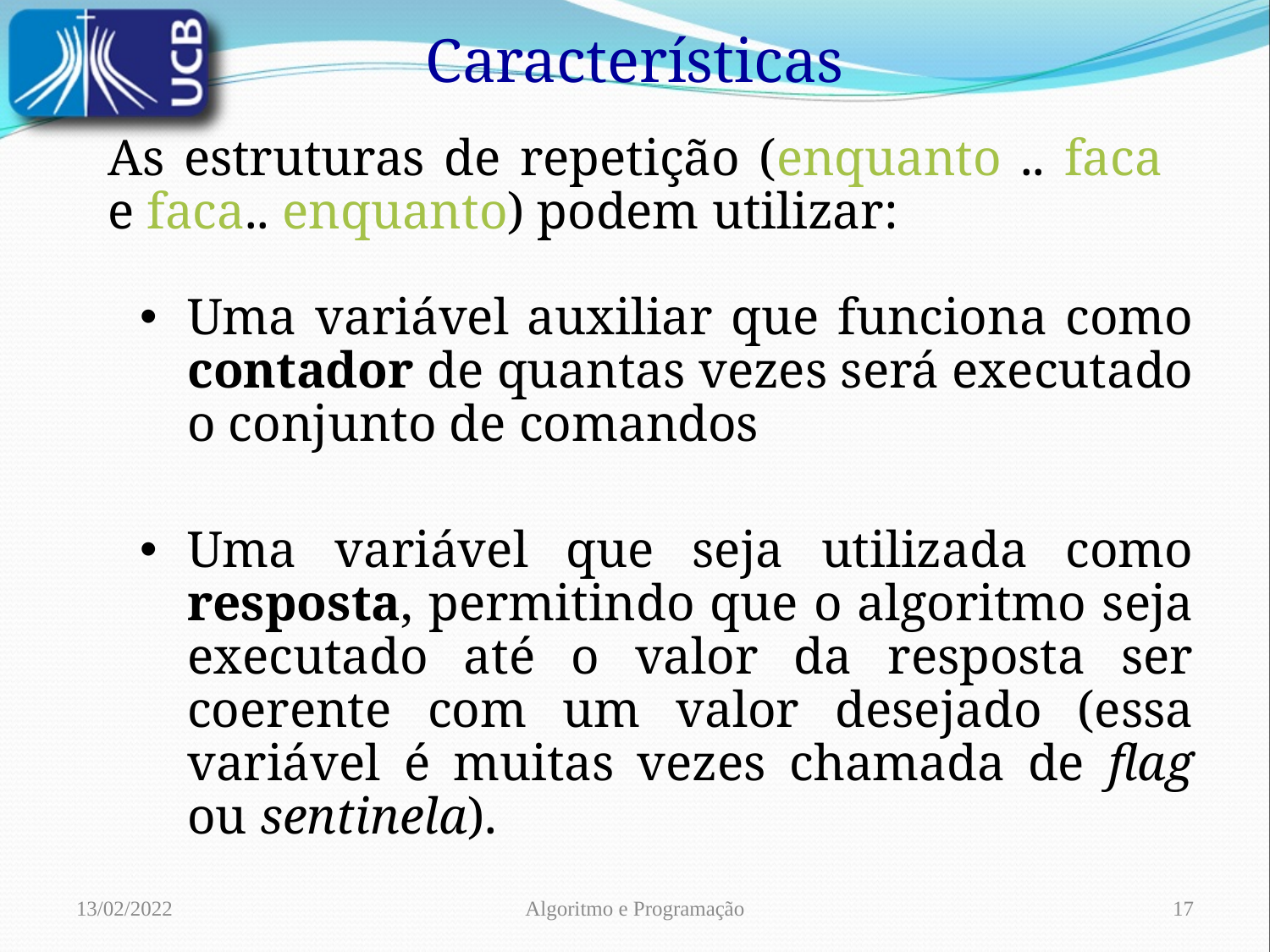

Características
As estruturas de repetição (enquanto .. faca e faca.. enquanto) podem utilizar:
Uma variável auxiliar que funciona como contador de quantas vezes será executado o conjunto de comandos

Uma variável que seja utilizada como resposta, permitindo que o algoritmo seja executado até o valor da resposta ser coerente com um valor desejado (essa variável é muitas vezes chamada de flag ou sentinela).
13/02/2022
Algoritmo e Programação
17